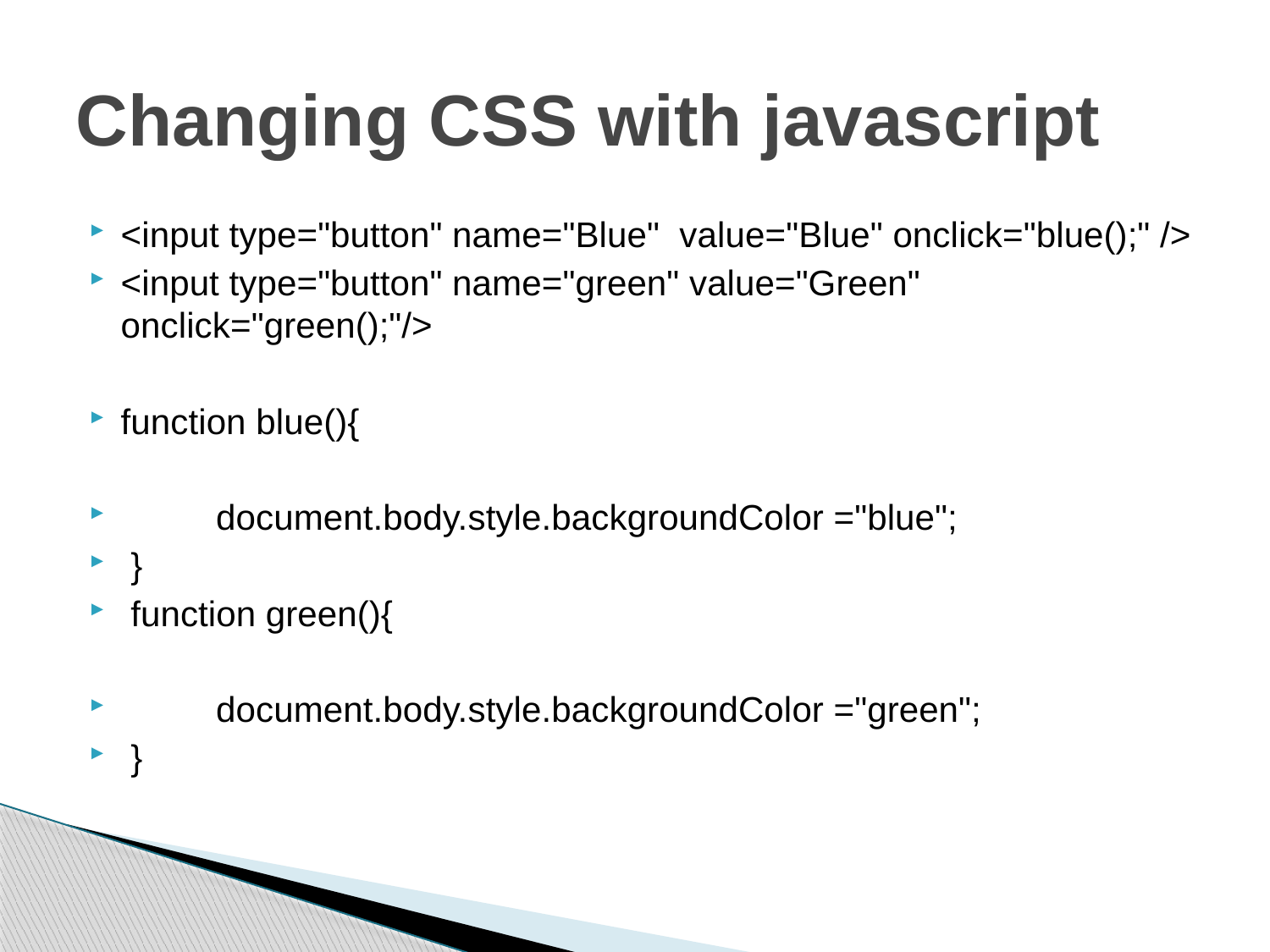

# Changing CSS with javascript
<input type="button" name="Blue"  value="Blue" onclick="blue();" />
<input type="button" name="green" value="Green" onclick="green();"/>

function blue(){

 	document.body.style.backgroundColor ="blue";
 }
 function green(){

 	document.body.style.backgroundColor ="green";
 }